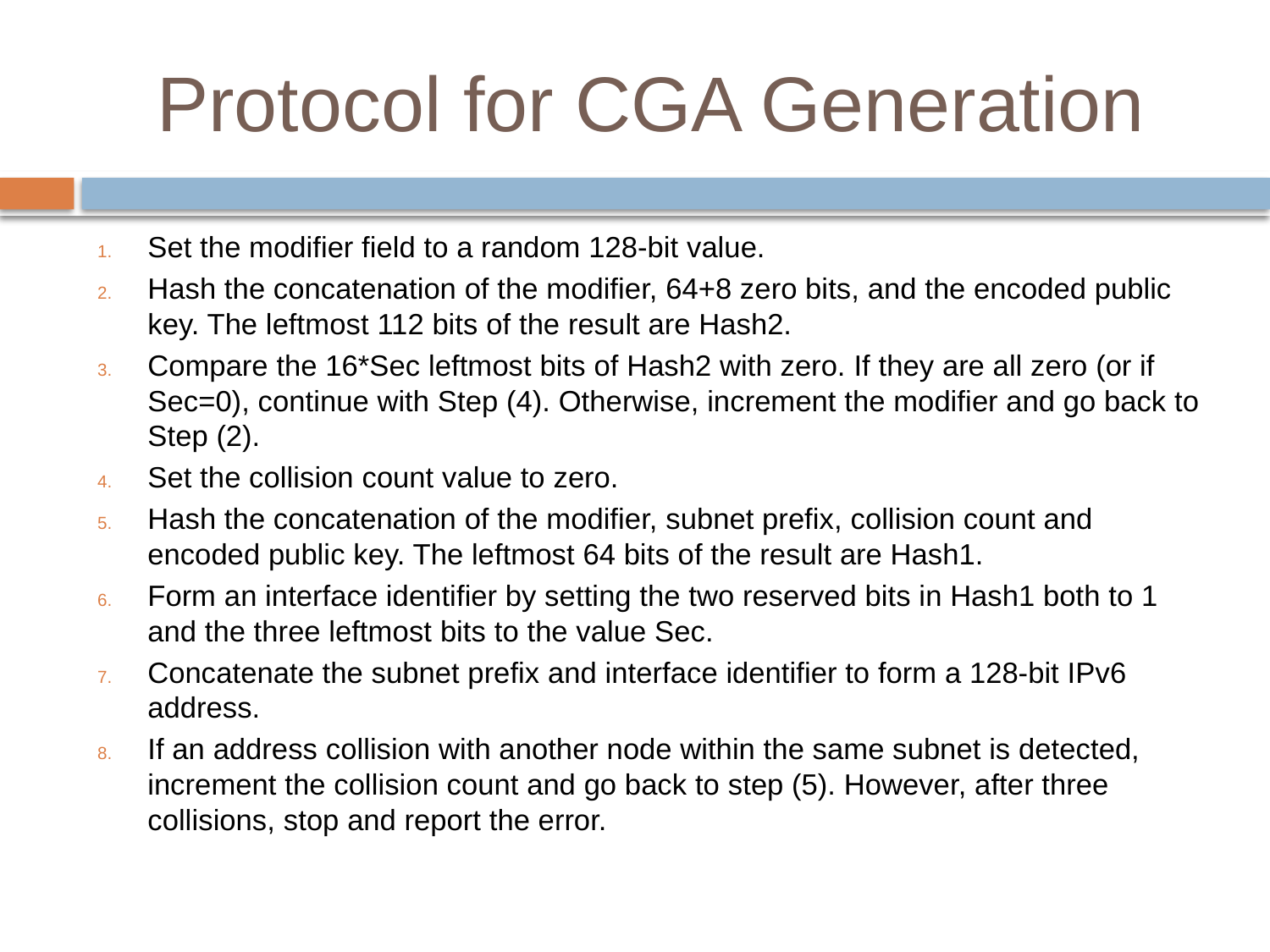

# Protocol for CGA Generation
Set the modifier field to a random 128-bit value.
Hash the concatenation of the modifier, 64+8 zero bits, and the encoded public key. The leftmost 112 bits of the result are Hash2.
Compare the 16*Sec leftmost bits of Hash2 with zero. If they are all zero (or if Sec=0), continue with Step (4). Otherwise, increment the modifier and go back to Step (2).
Set the collision count value to zero.
Hash the concatenation of the modifier, subnet prefix, collision count and encoded public key. The leftmost 64 bits of the result are Hash1.
Form an interface identifier by setting the two reserved bits in Hash1 both to 1 and the three leftmost bits to the value Sec.
Concatenate the subnet prefix and interface identifier to form a 128-bit IPv6 address.
If an address collision with another node within the same subnet is detected, increment the collision count and go back to step (5). However, after three collisions, stop and report the error.